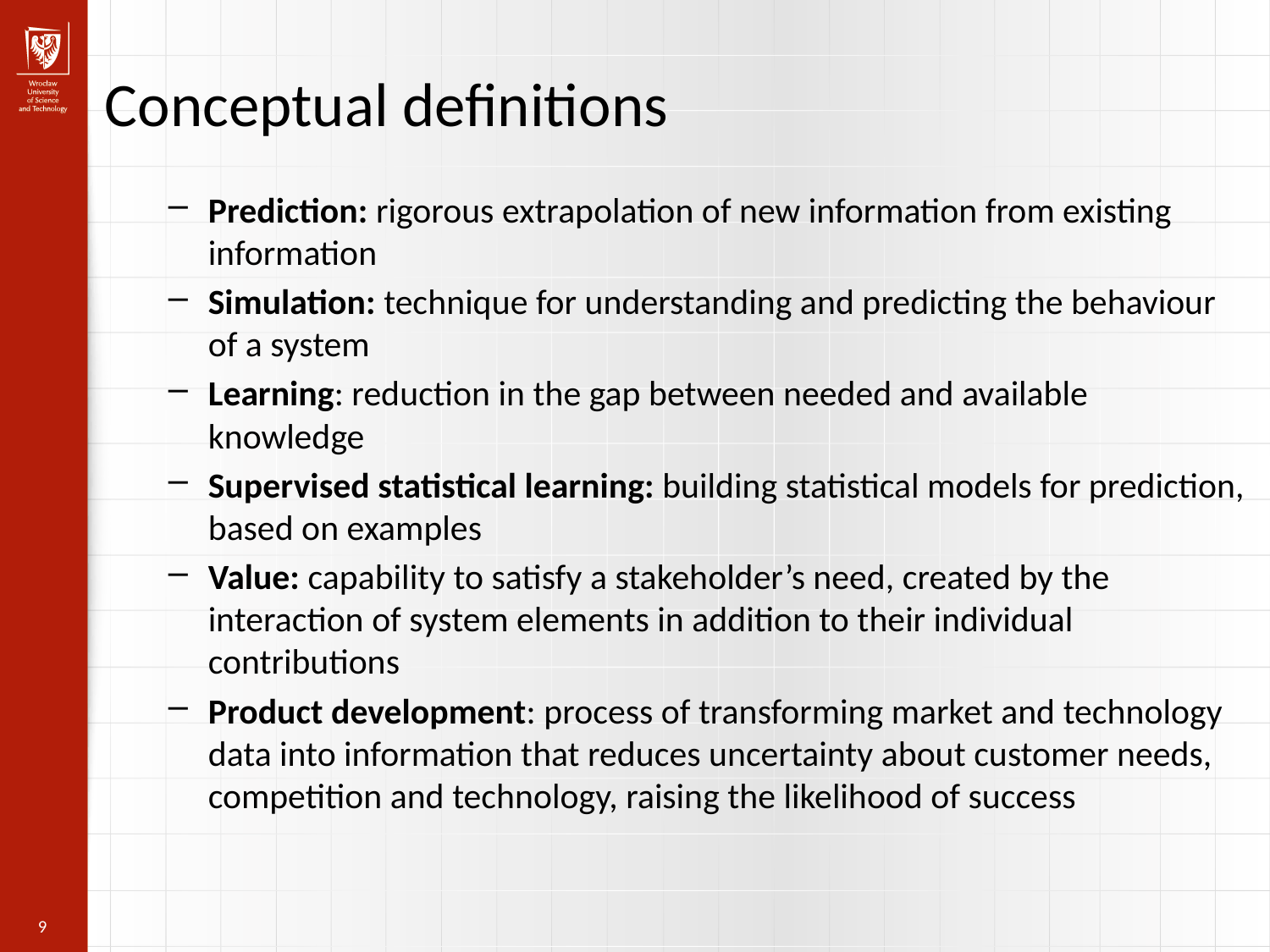

Conceptual definitions
Prediction: rigorous extrapolation of new information from existing information
Simulation: technique for understanding and predicting the behaviour of a system
Learning: reduction in the gap between needed and available knowledge
Supervised statistical learning: building statistical models for prediction, based on examples
Value: capability to satisfy a stakeholder’s need, created by the interaction of system elements in addition to their individual contributions
Product development: process of transforming market and technology data into information that reduces uncertainty about customer needs, competition and technology, raising the likelihood of success